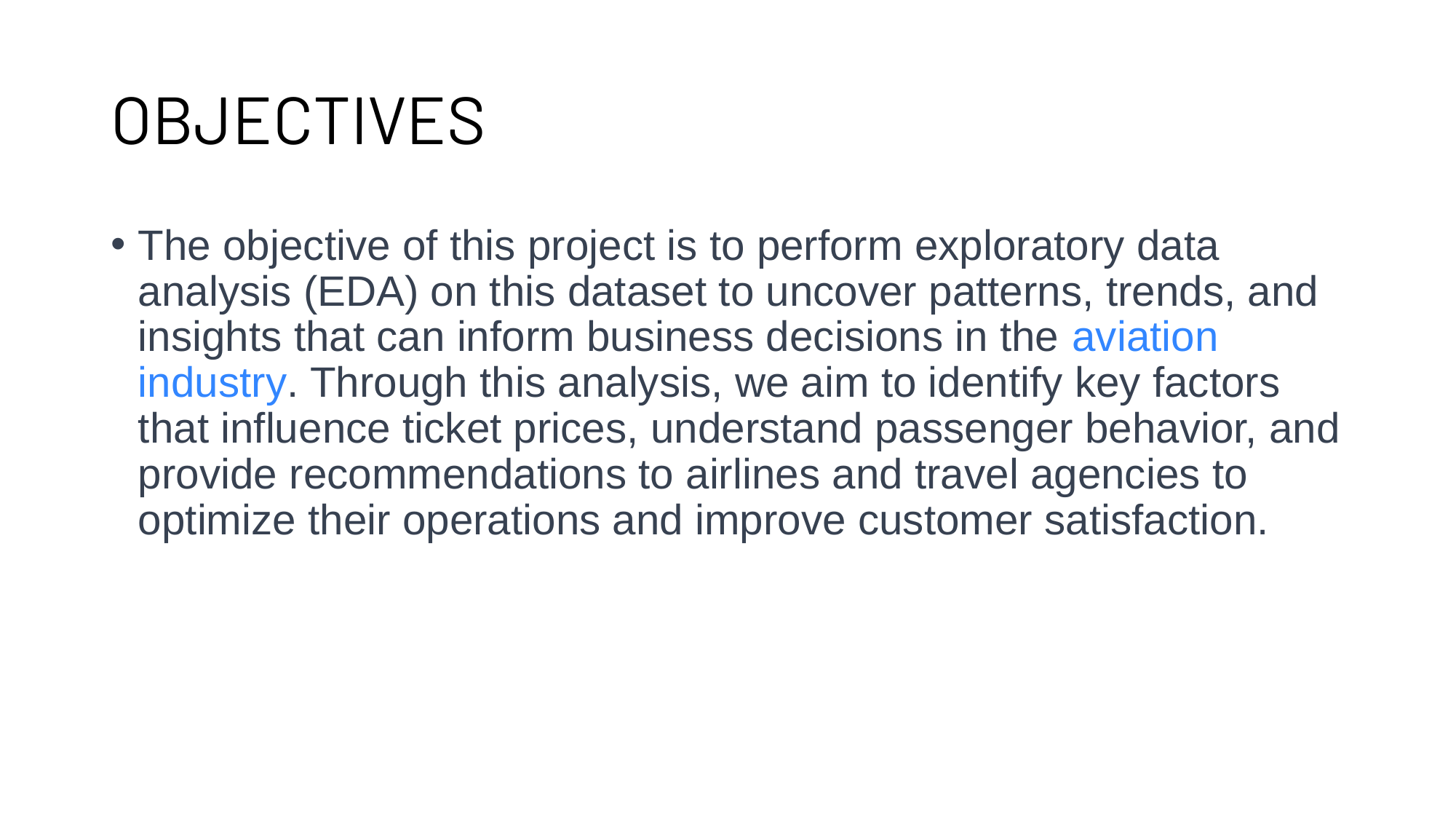

# OBJECTIVES
The objective of this project is to perform exploratory data analysis (EDA) on this dataset to uncover patterns, trends, and insights that can inform business decisions in the aviation industry. Through this analysis, we aim to identify key factors that influence ticket prices, understand passenger behavior, and provide recommendations to airlines and travel agencies to optimize their operations and improve customer satisfaction.